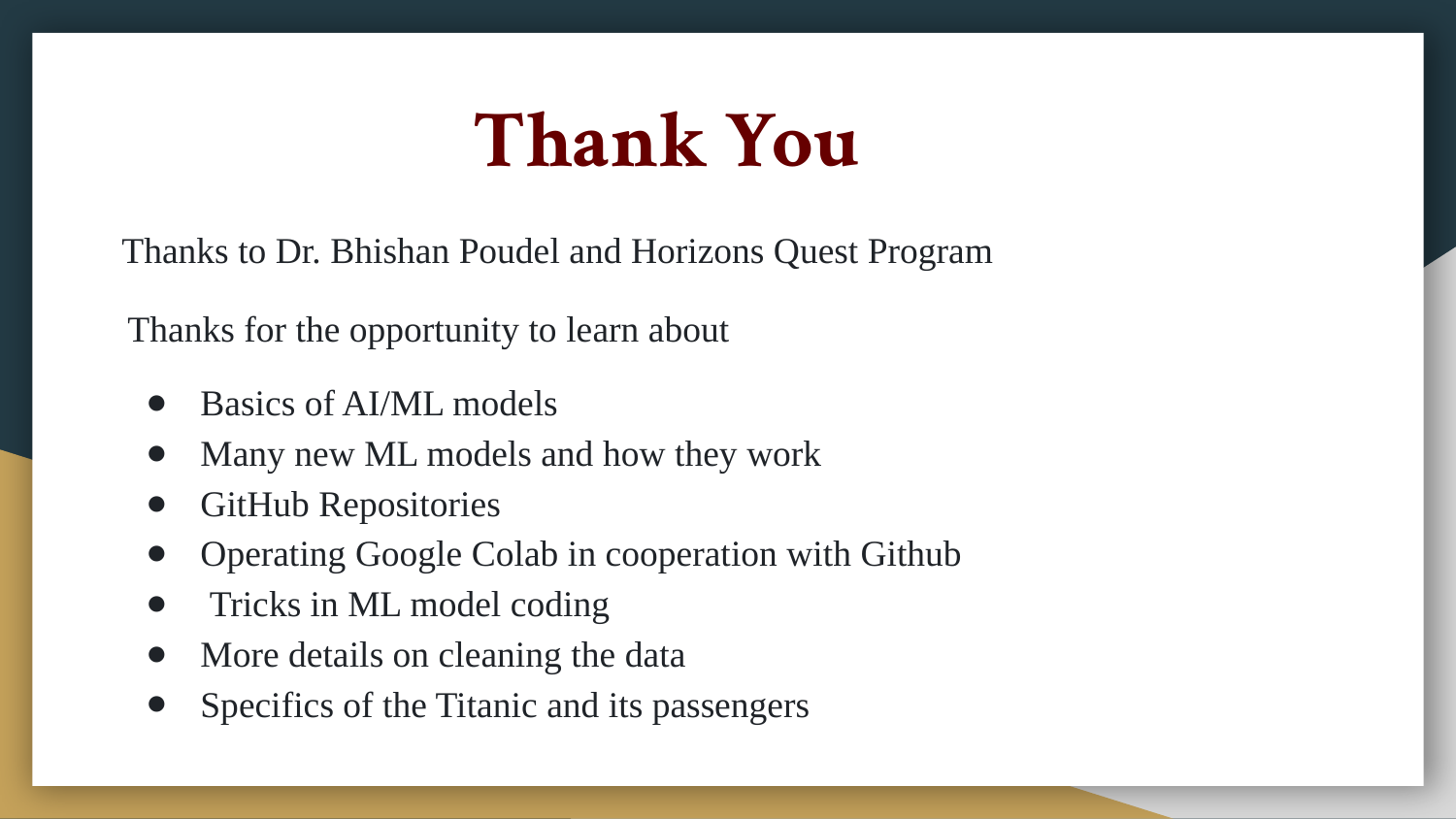

# Thank You
Thanks to Dr. Bhishan Poudel and Horizons Quest Program
Thanks for the opportunity to learn about
Basics of AI/ML models
Many new ML models and how they work
GitHub Repositories
Operating Google Colab in cooperation with Github
 Tricks in ML model coding
More details on cleaning the data
Specifics of the Titanic and its passengers